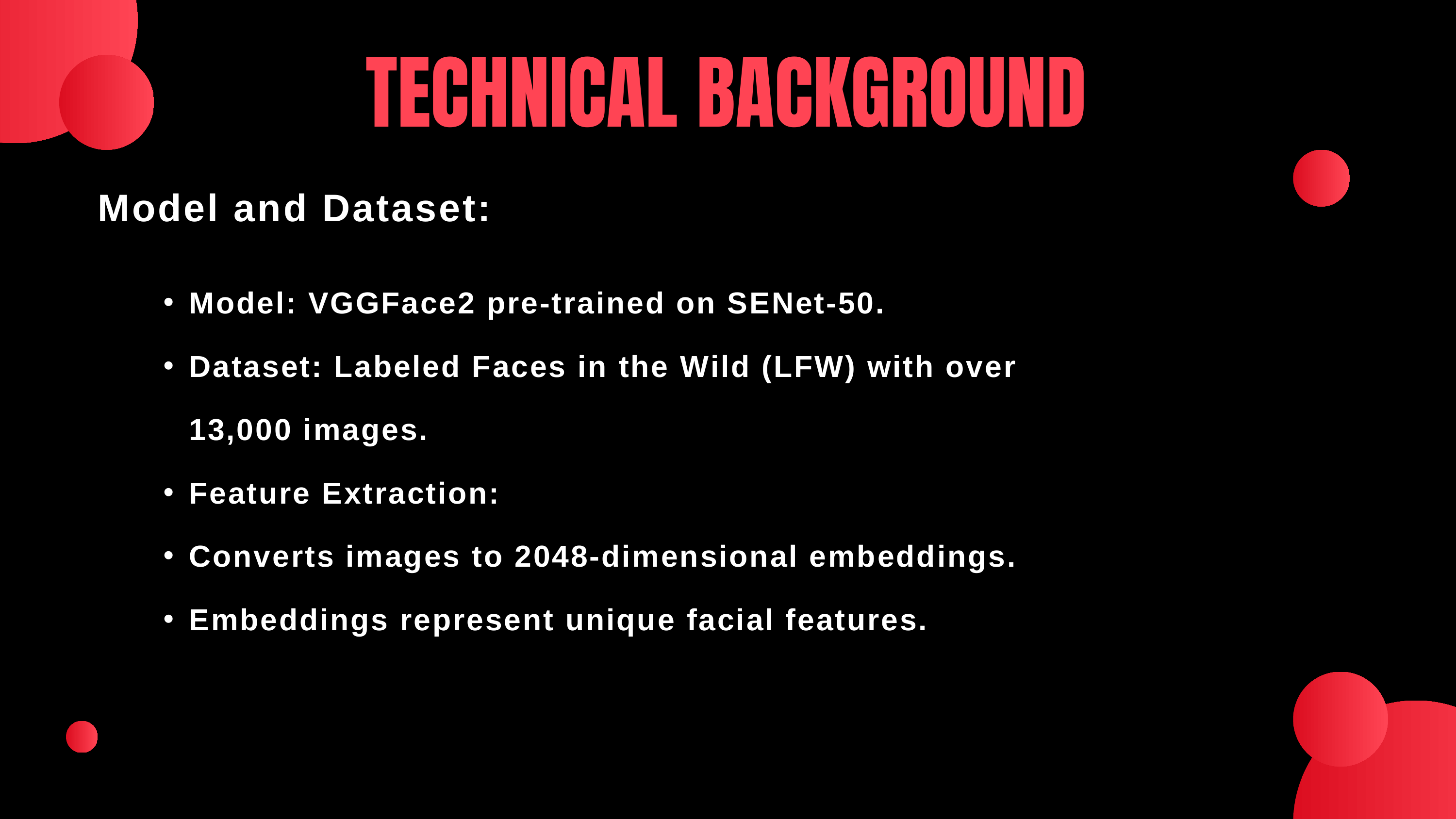

TECHNICAL BACKGROUND

Model and Dataset:
Model: VGGFace2 pre-trained on SENet-50.
Dataset: Labeled Faces in the Wild (LFW) with over 13,000 images.
Feature Extraction:
Converts images to 2048-dimensional embeddings.
Embeddings represent unique facial features.